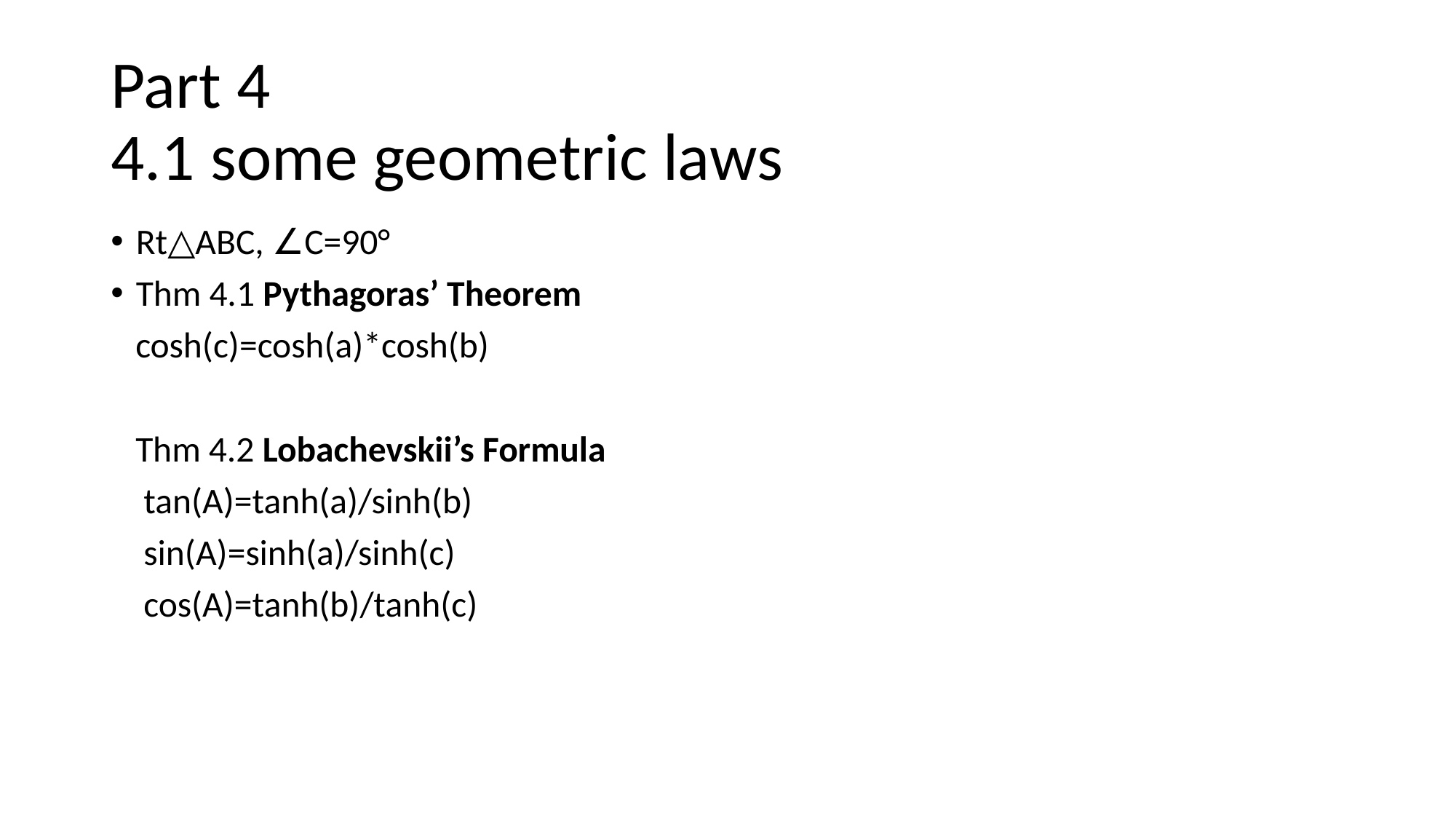

# Part 4 4.1 some geometric laws
Rt△ABC, ∠C=90°
Thm 4.1 Pythagoras’ Theorem
   cosh(c)=cosh(a)*cosh(b)

   Thm 4.2 Lobachevskii’s Formula
    tan(A)=tanh(a)/sinh(b)
    sin(A)=sinh(a)/sinh(c)
    cos(A)=tanh(b)/tanh(c)